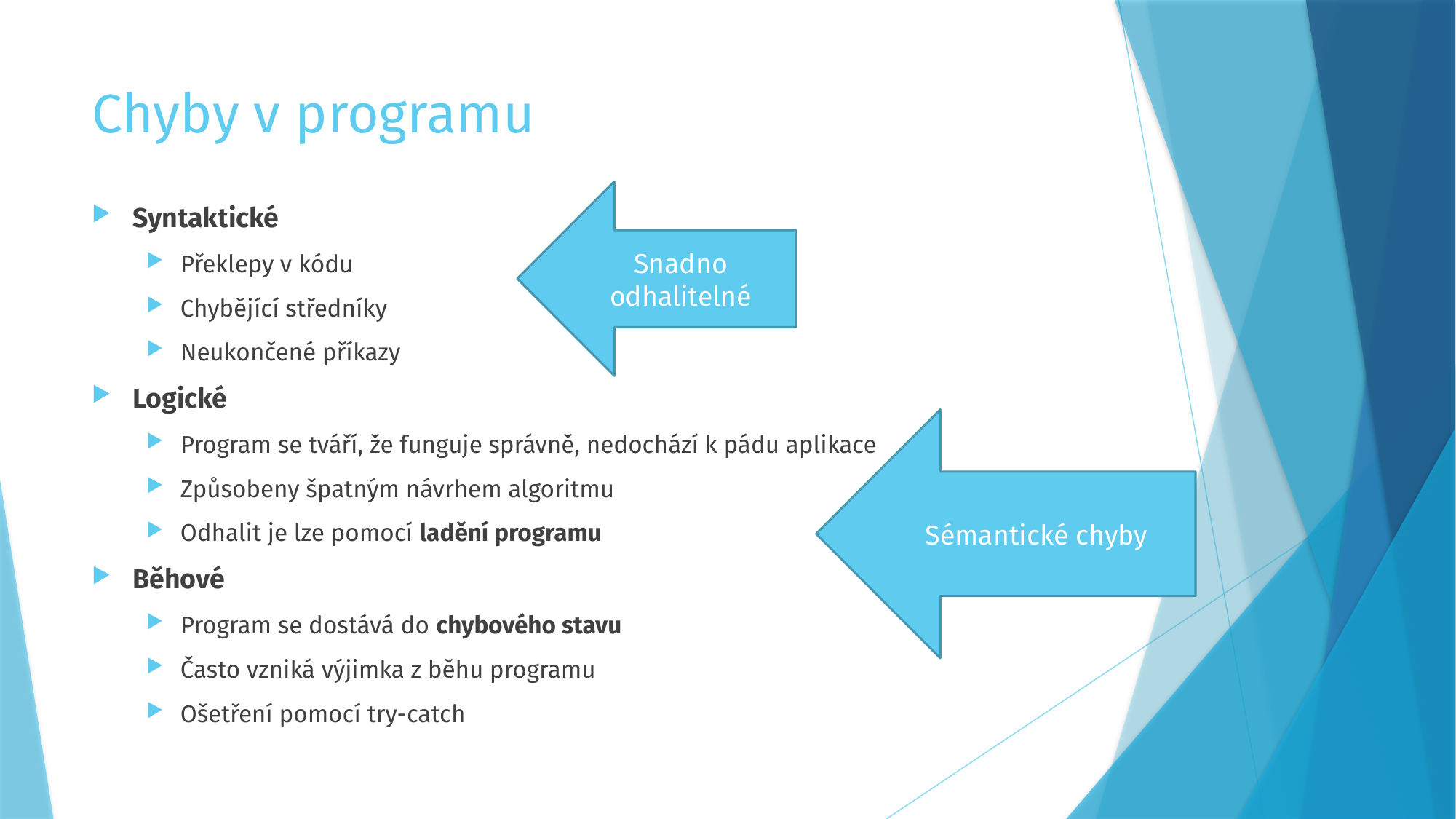

# Chyby v programu
Snadno odhalitelné
Syntaktické
Překlepy v kódu
Chybějící středníky
Neukončené příkazy
Logické
Program se tváří, že funguje správně, nedochází k pádu aplikace
Způsobeny špatným návrhem algoritmu
Odhalit je lze pomocí ladění programu
Běhové
Program se dostává do chybového stavu
Často vzniká výjimka z běhu programu
Ošetření pomocí try-catch
Sémantické chyby